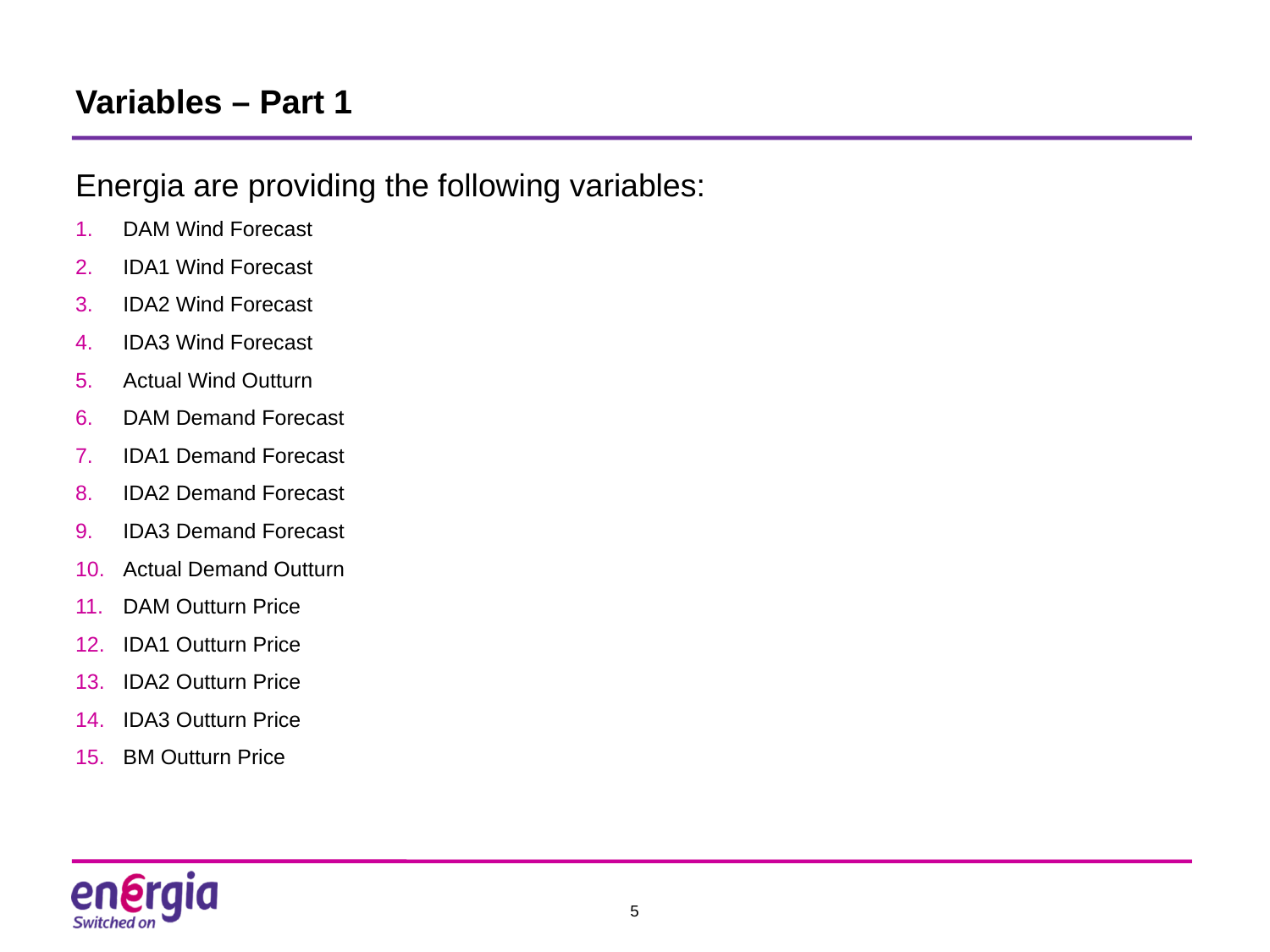

# Variables – Part 1
Energia are providing the following variables:
DAM Wind Forecast
IDA1 Wind Forecast
IDA2 Wind Forecast
IDA3 Wind Forecast
Actual Wind Outturn
DAM Demand Forecast
IDA1 Demand Forecast
IDA2 Demand Forecast
IDA3 Demand Forecast
Actual Demand Outturn
DAM Outturn Price
IDA1 Outturn Price
IDA2 Outturn Price
IDA3 Outturn Price
BM Outturn Price